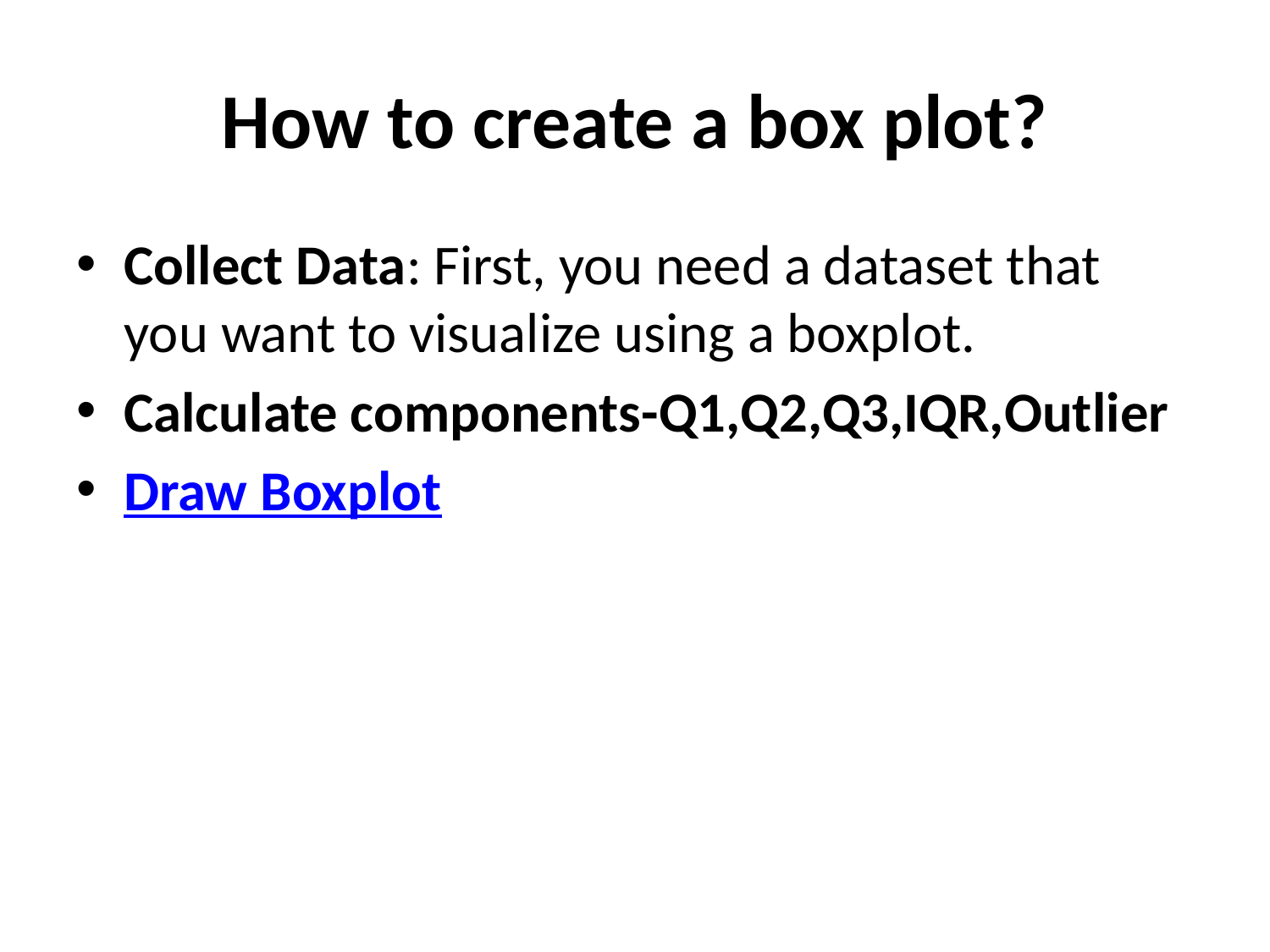

# How to create a box plot?
Collect Data: First, you need a dataset that you want to visualize using a boxplot.
Calculate components-Q1,Q2,Q3,IQR,Outlier
Draw Boxplot